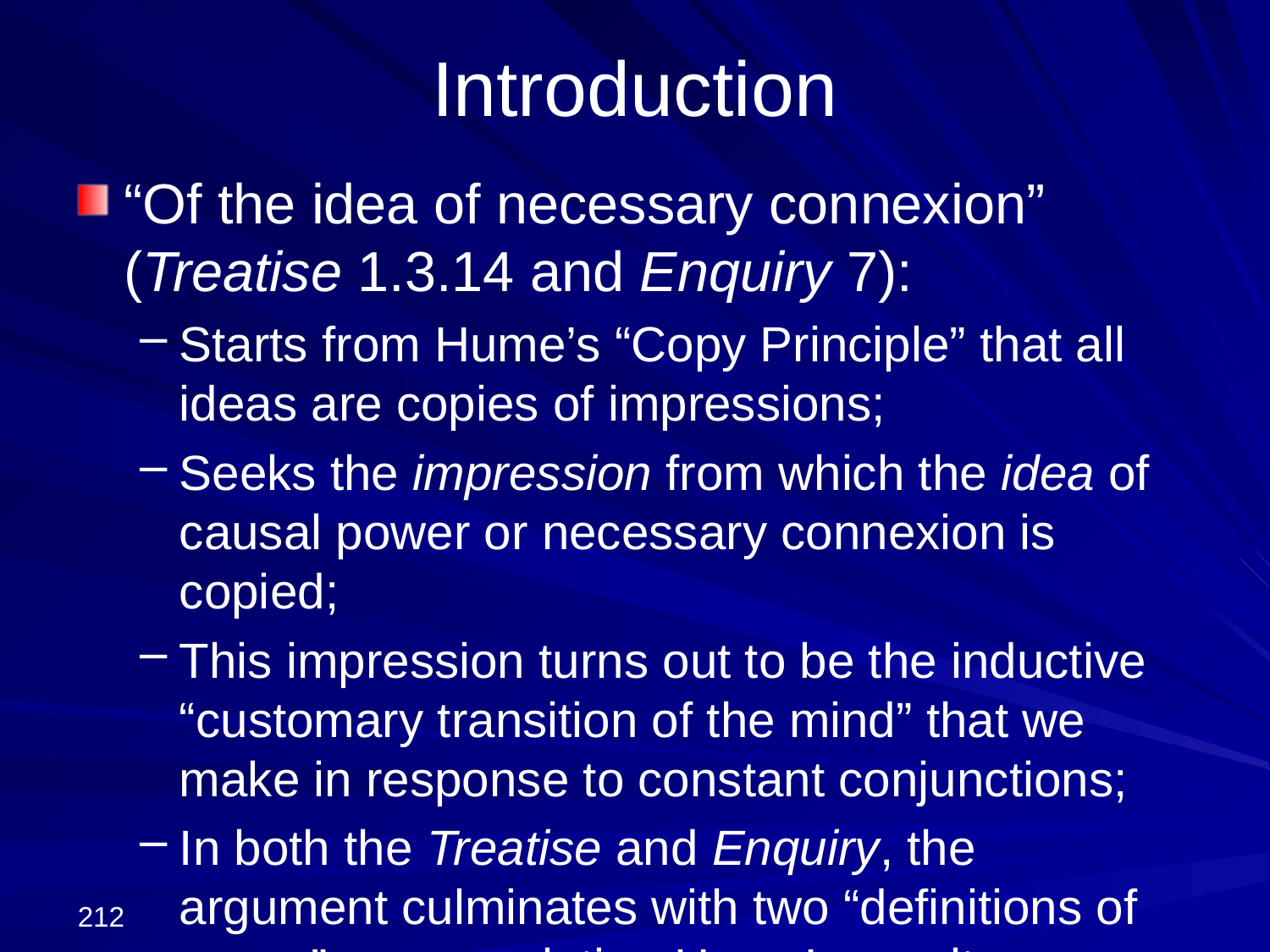

# Introduction
“Of the idea of necessary connexion” (Treatise 1.3.14 and Enquiry 7):
Starts from Hume’s “Copy Principle” that all ideas are copies of impressions;
Seeks the impression from which the idea of causal power or necessary connexion is copied;
This impression turns out to be the inductive “customary transition of the mind” that we make in response to constant conjunctions;
In both the Treatise and Enquiry, the argument culminates with two “definitions of cause”, encapsulating Hume’s results.
212